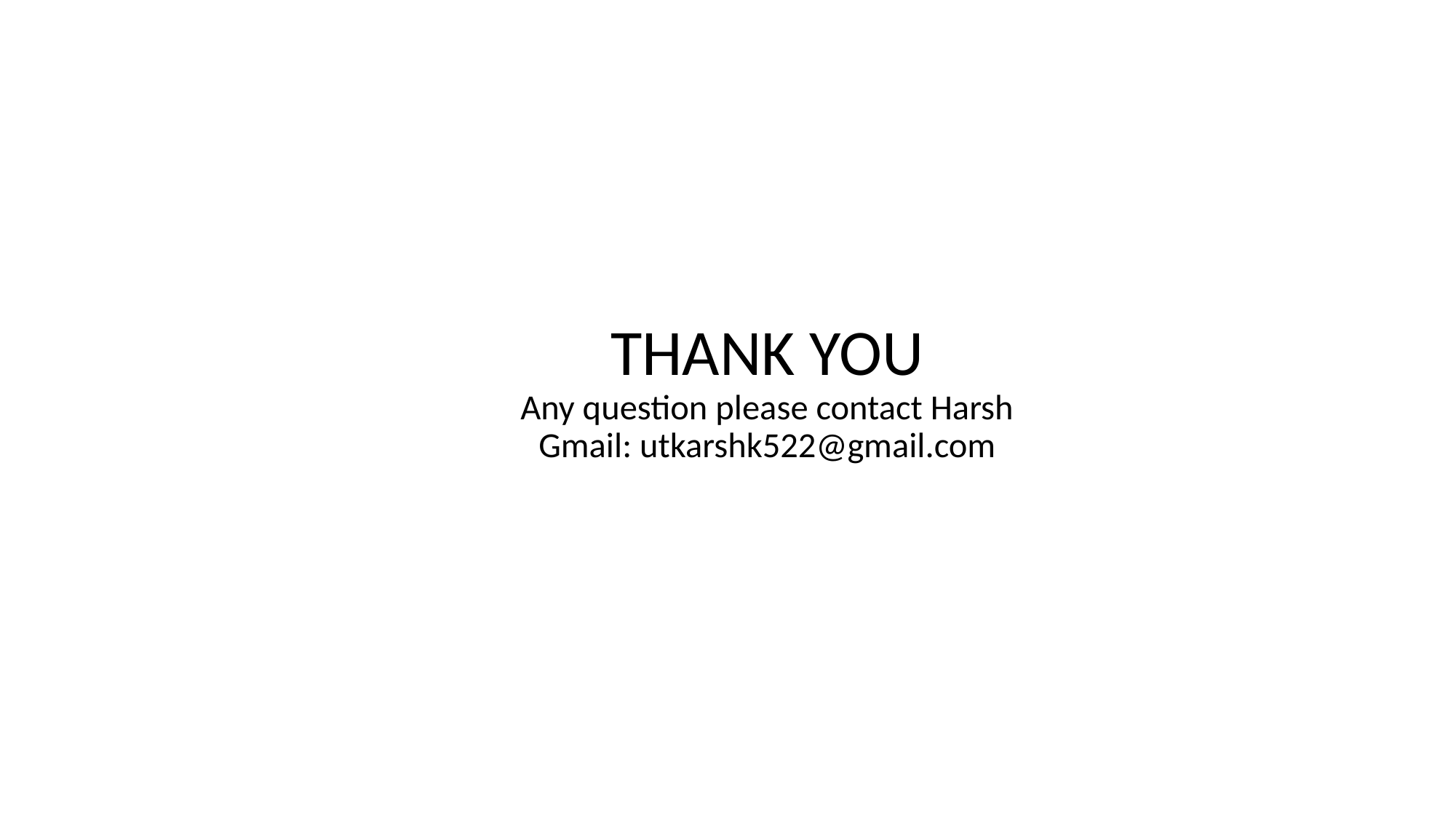

# THANK YOU Any question please contact Harsh Gmail: utkarshk522@gmail.com